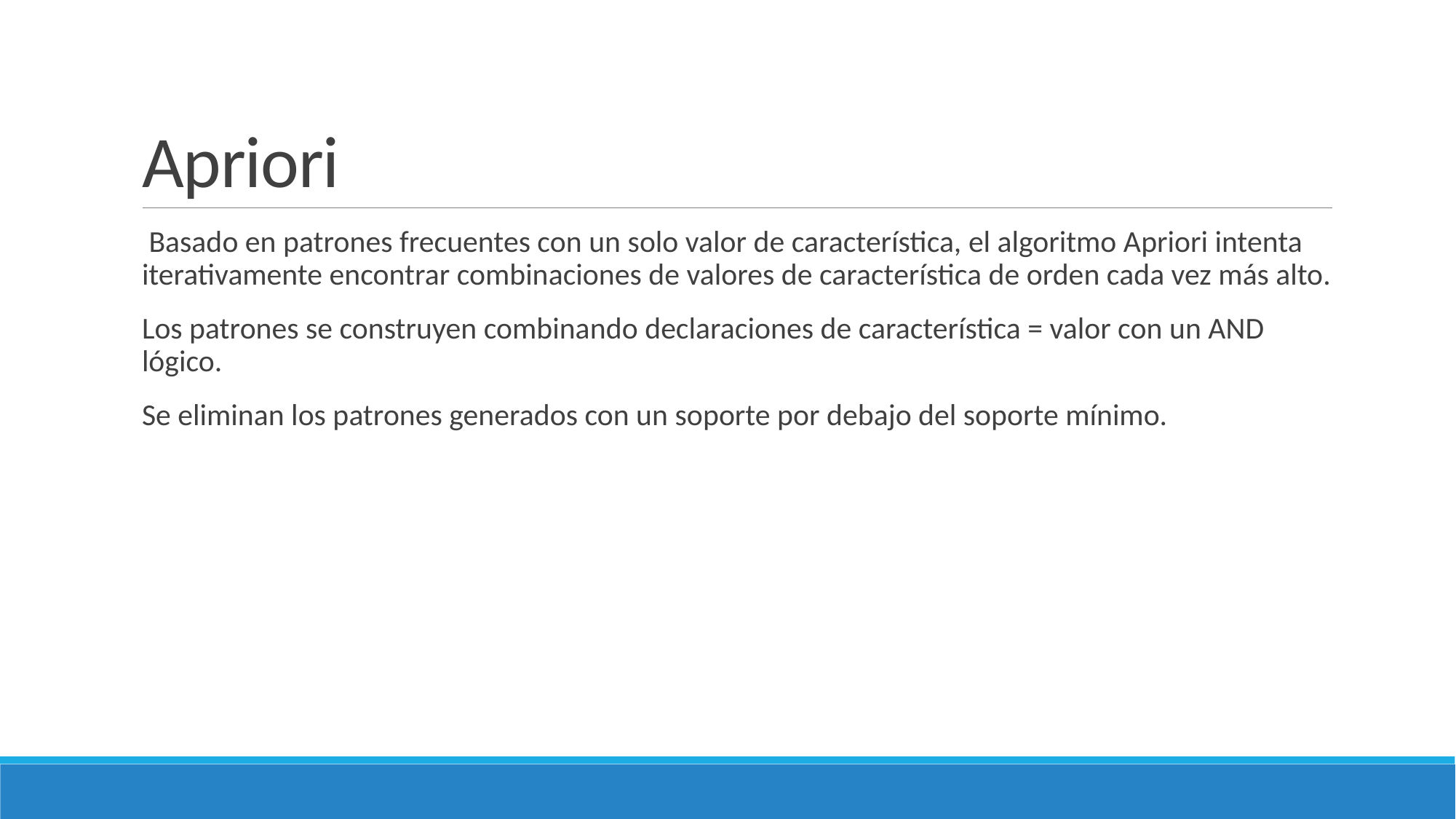

# Apriori
 Basado en patrones frecuentes con un solo valor de característica, el algoritmo Apriori intenta iterativamente encontrar combinaciones de valores de característica de orden cada vez más alto.
Los patrones se construyen combinando declaraciones de característica = valor con un AND lógico.
Se eliminan los patrones generados con un soporte por debajo del soporte mínimo.